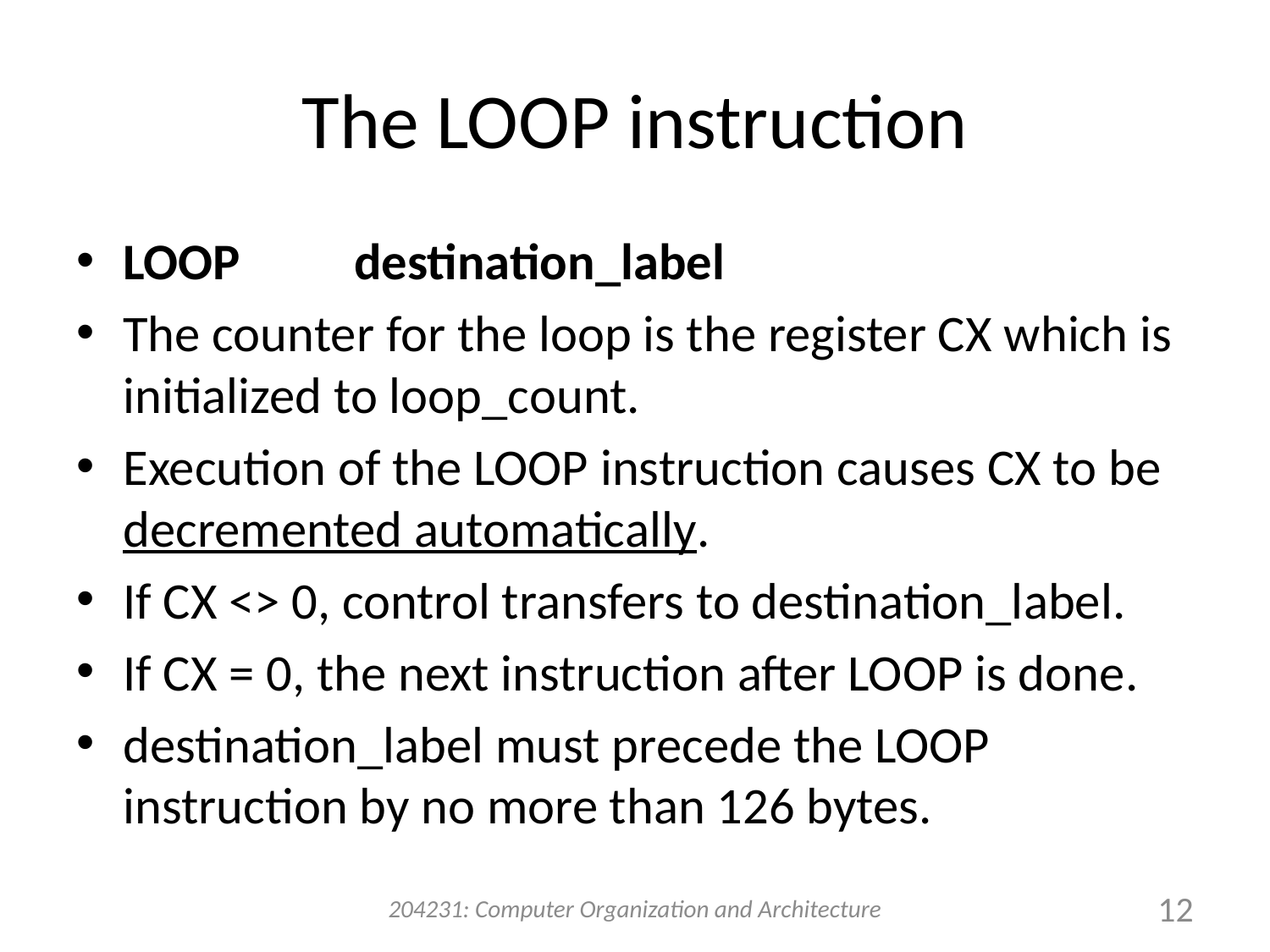

# The LOOP instruction
LOOP	destination_label
The counter for the loop is the register CX which is initialized to loop_count.
Execution of the LOOP instruction causes CX to be decremented automatically.
If CX <> 0, control transfers to destination_label.
If CX = 0, the next instruction after LOOP is done.
destination_label must precede the LOOP instruction by no more than 126 bytes.
204231: Computer Organization and Architecture
12